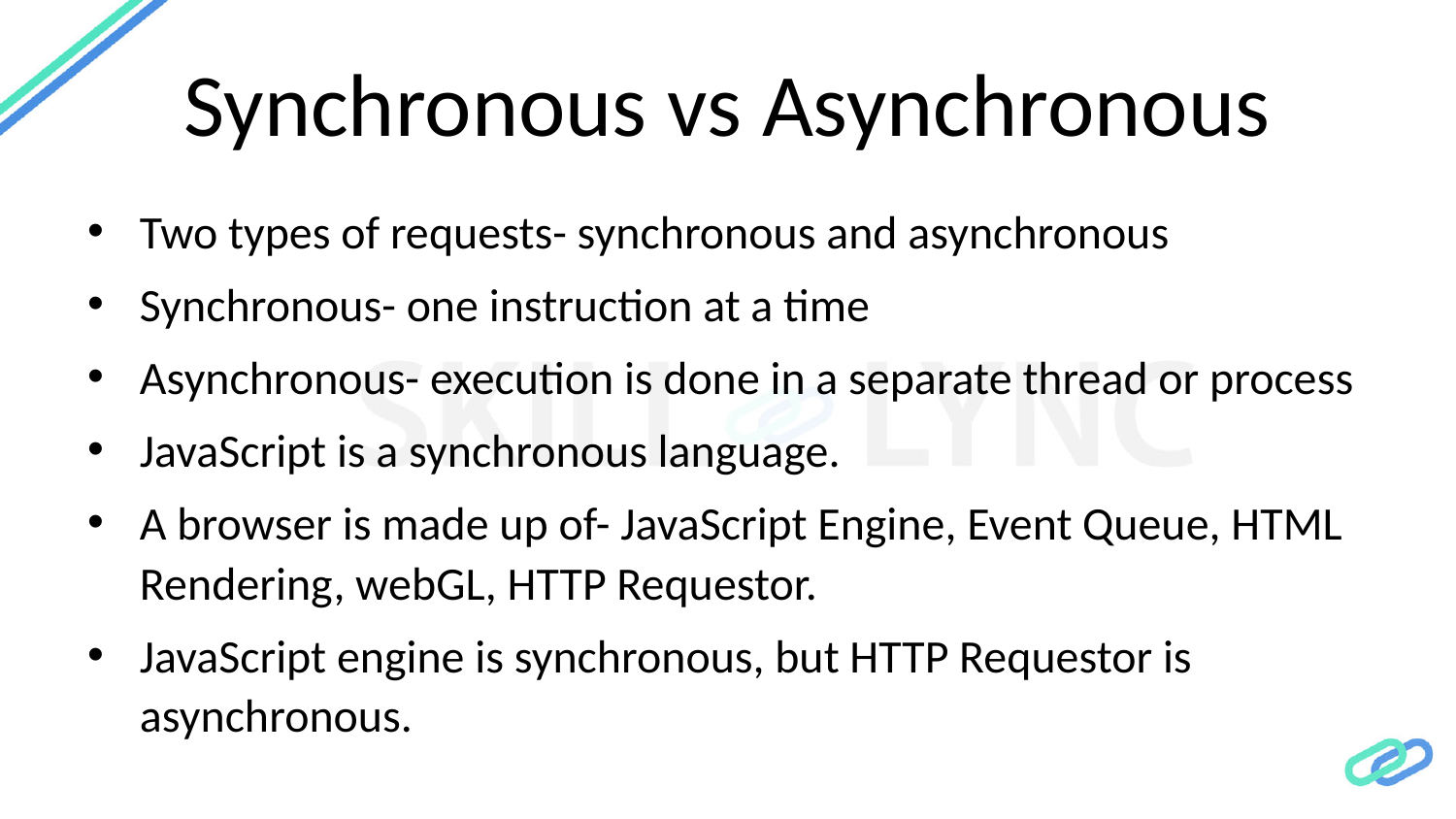

# Synchronous vs Asynchronous
Two types of requests- synchronous and asynchronous
Synchronous- one instruction at a time
Asynchronous- execution is done in a separate thread or process
JavaScript is a synchronous language.
A browser is made up of- JavaScript Engine, Event Queue, HTML Rendering, webGL, HTTP Requestor.
JavaScript engine is synchronous, but HTTP Requestor is asynchronous.